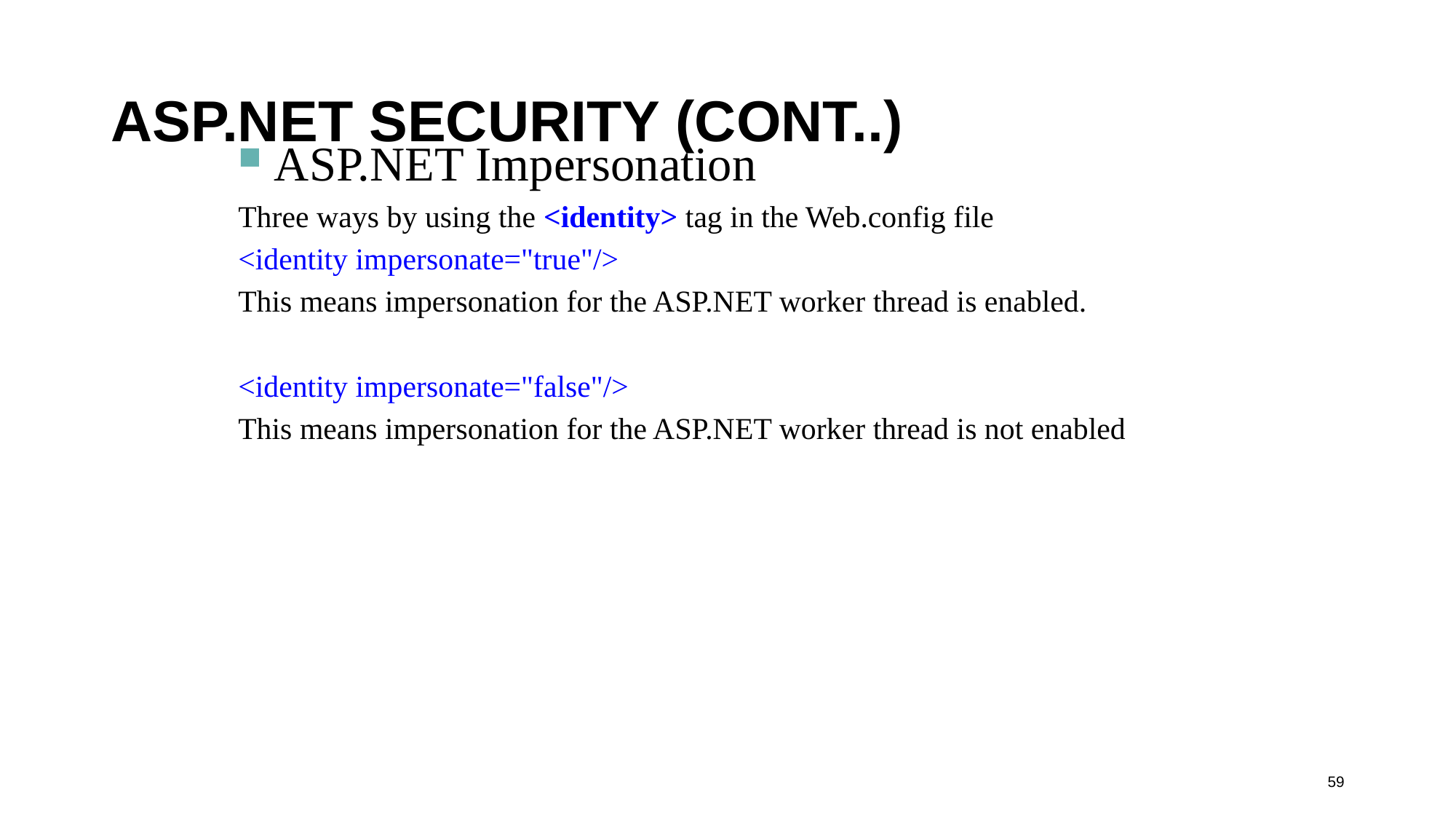

# ASP.NET Security (Cont..)
 ASP.NET Impersonation
Three ways by using the <identity> tag in the Web.config file
<identity impersonate="true"/>
This means impersonation for the ASP.NET worker thread is enabled.

<identity impersonate="false"/>
This means impersonation for the ASP.NET worker thread is not enabled
59